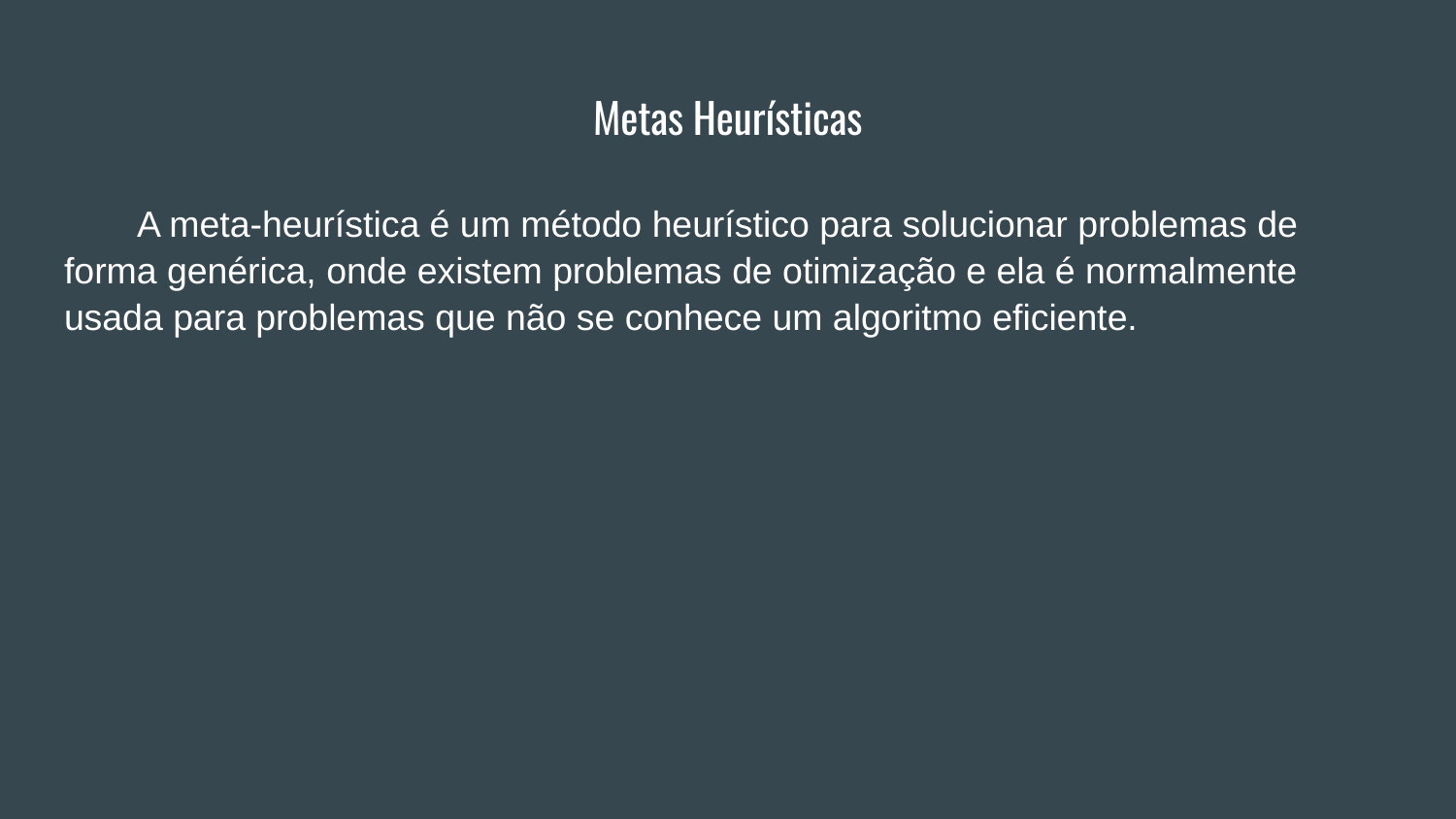

# Metas Heurísticas
A meta-heurística é um método heurístico para solucionar problemas de forma genérica, onde existem problemas de otimização e ela é normalmente usada para problemas que não se conhece um algoritmo eficiente.